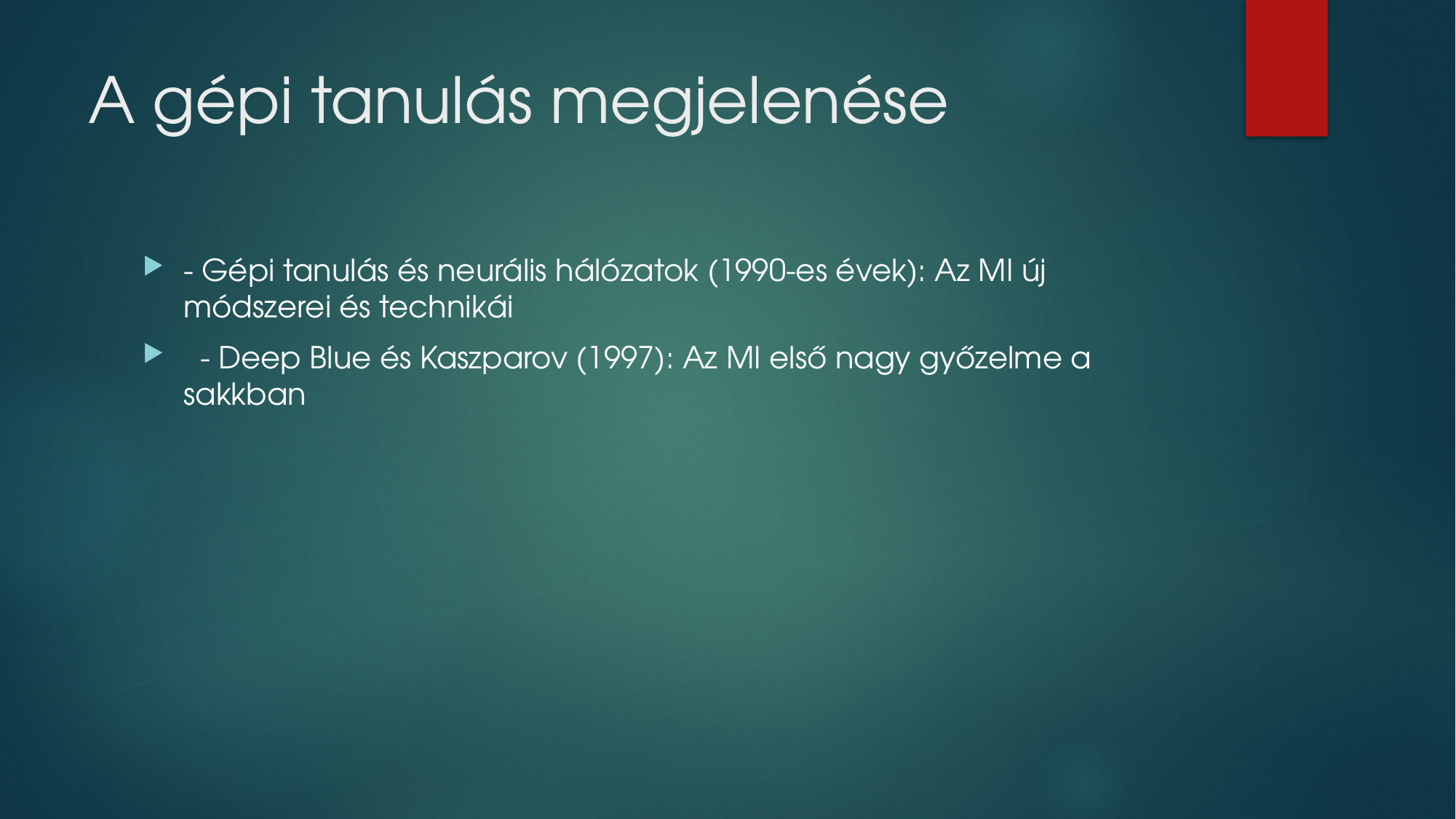

# A gépi tanulás megjelenése
- Gépi tanulás és neurális hálózatok (1990-es évek): Az MI új módszerei és technikái
  - Deep Blue és Kaszparov (1997): Az MI első nagy győzelme a sakkban